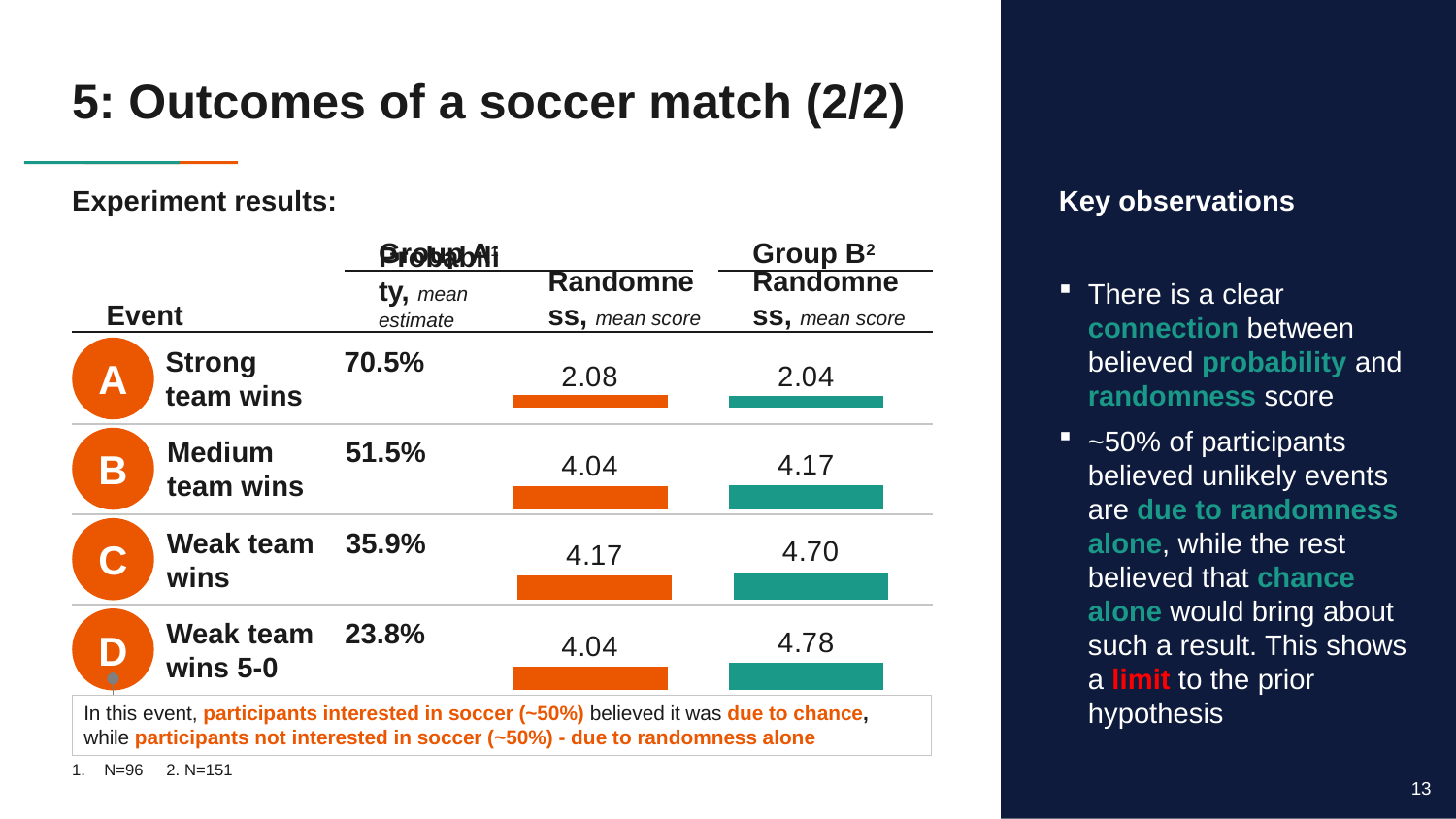

# 5: Outcomes of a soccer match (2/2)
Experiment results:
Key observations
Group A1
Group B2

There is a clear connection between believed probability and randomness score
~50% of participants believed unlikely events are due to randomness alone, while the rest believed that chance alone would bring about such a result. This shows a limit to the prior hypothesis

Event
Randomness, mean score
Randomness, mean score
Probability, mean estimate
A
Strong team wins
70.5%

### Chart

| Category |  |
|---|---|
B
Medium team wins
51.5%

### Chart

| Category |  |
|---|---|
C
Weak team wins
35.9%

### Chart

| Category |  |
|---|---|
D
Weak team wins 5-0
23.8%

### Chart

| Category |  |
|---|---|
In this event, participants interested in soccer (~50%) believed it was due to chance, while participants not interested in soccer (~50%) - due to randomness alone
1.	N=96     2. N=151